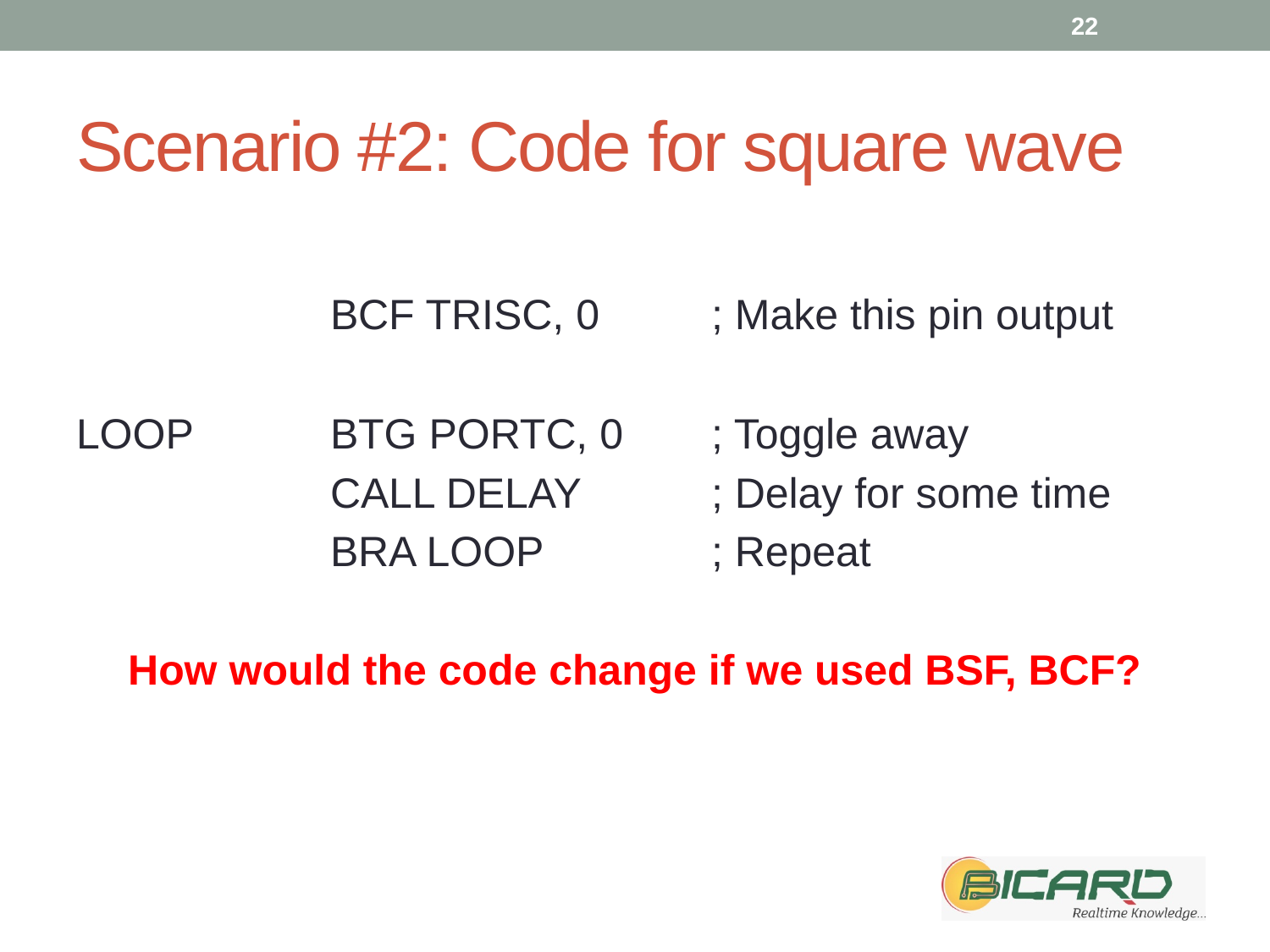

22
# Scenario #2: Code for square wave

		BCF TRISC, 0	; Make this pin output

LOOP 	BTG PORTC, 0	; Toggle away
		CALL DELAY		; Delay for some time
		BRA LOOP		; Repeat

How would the code change if we used BSF, BCF?